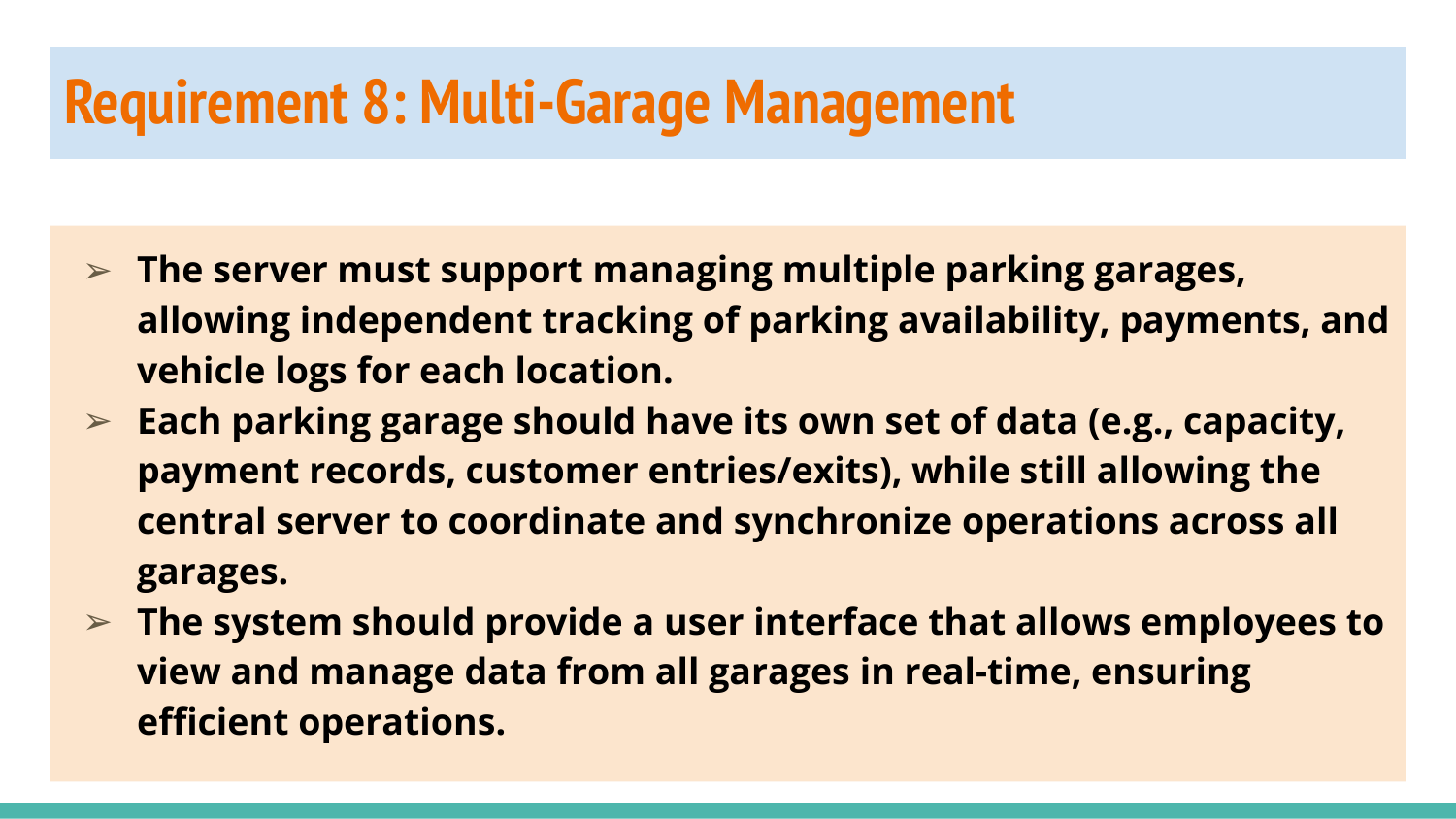

# Requirement 8: Multi-Garage Management
The server must support managing multiple parking garages, allowing independent tracking of parking availability, payments, and vehicle logs for each location.
Each parking garage should have its own set of data (e.g., capacity, payment records, customer entries/exits), while still allowing the central server to coordinate and synchronize operations across all garages.
The system should provide a user interface that allows employees to view and manage data from all garages in real-time, ensuring efficient operations.